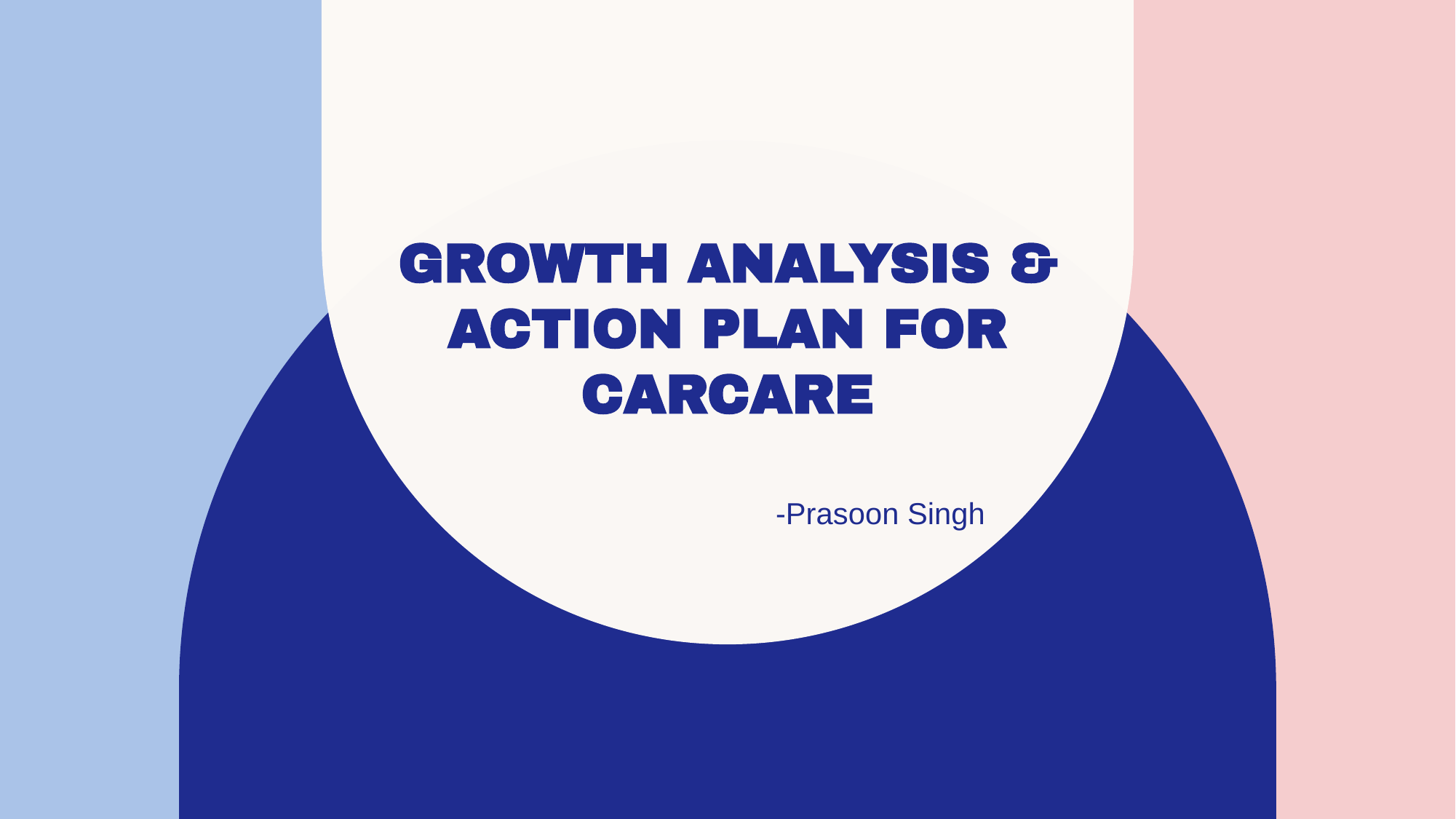

# Growth Analysis & Action Plan for CarCARE
-Prasoon Singh